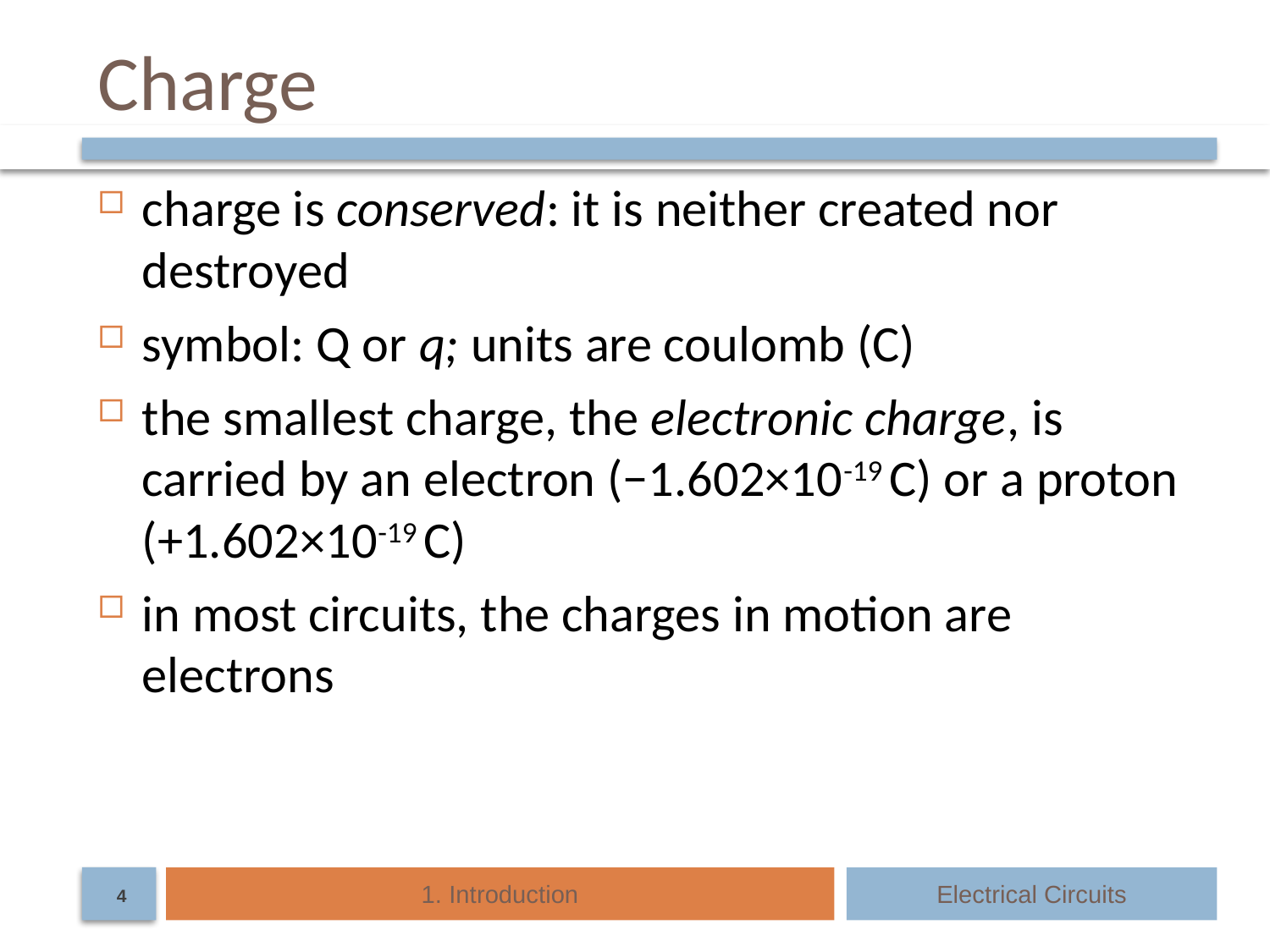

# Charge
charge is conserved: it is neither created nor destroyed
symbol: Q or q; units are coulomb (C)
the smallest charge, the electronic charge, is carried by an electron (−1.602×10-19 C) or a proton (+1.602×10-19 C)
in most circuits, the charges in motion are electrons
1. Introduction
Electrical Circuits
4